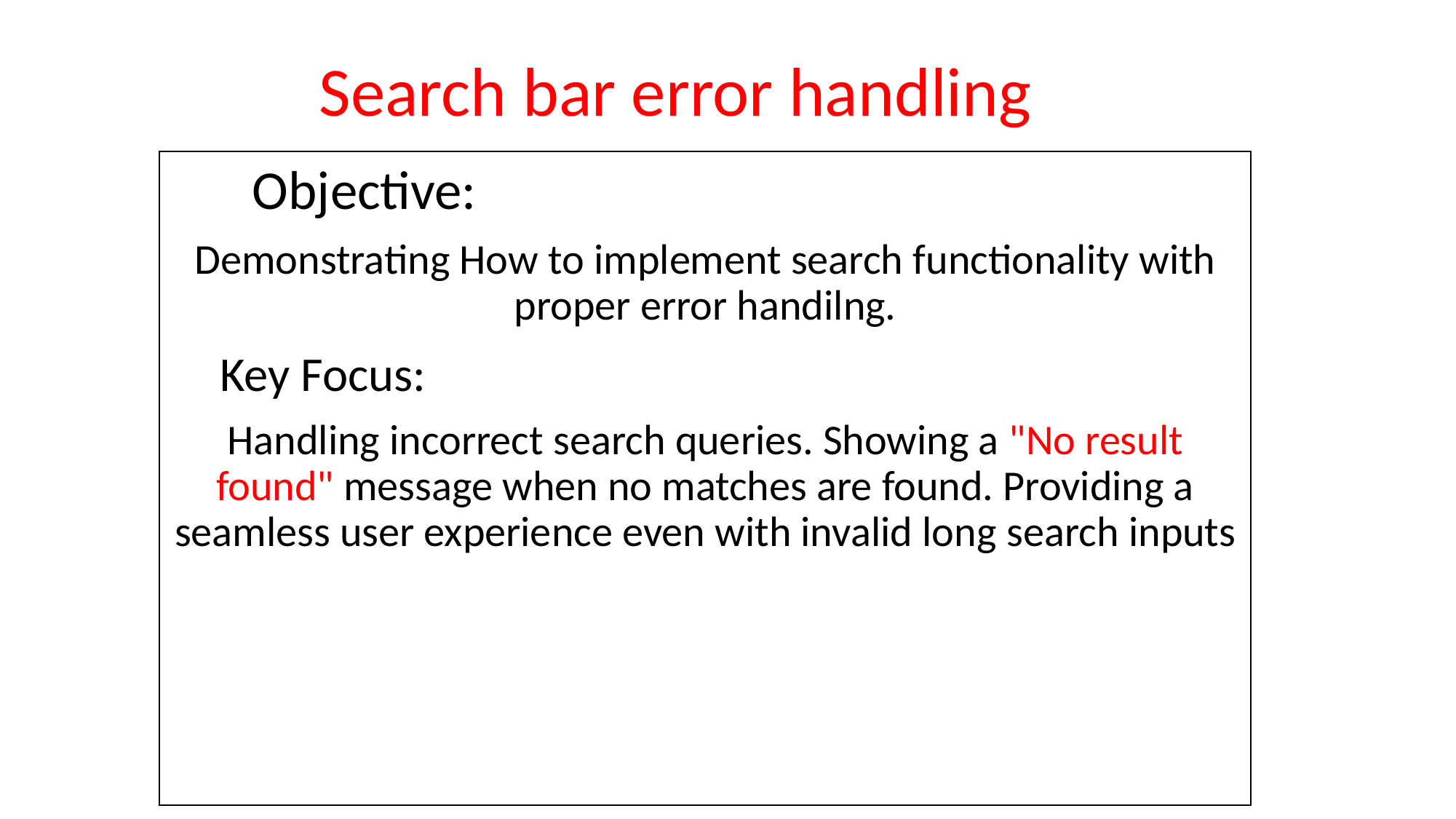

# Search bar error handling
      Objective:
Demonstrating How to implement search functionality with proper error handilng.
    Key Focus:
Handling incorrect search queries. Showing a "No result found" message when no matches are found. Providing a seamless user experience even with invalid long search inputs